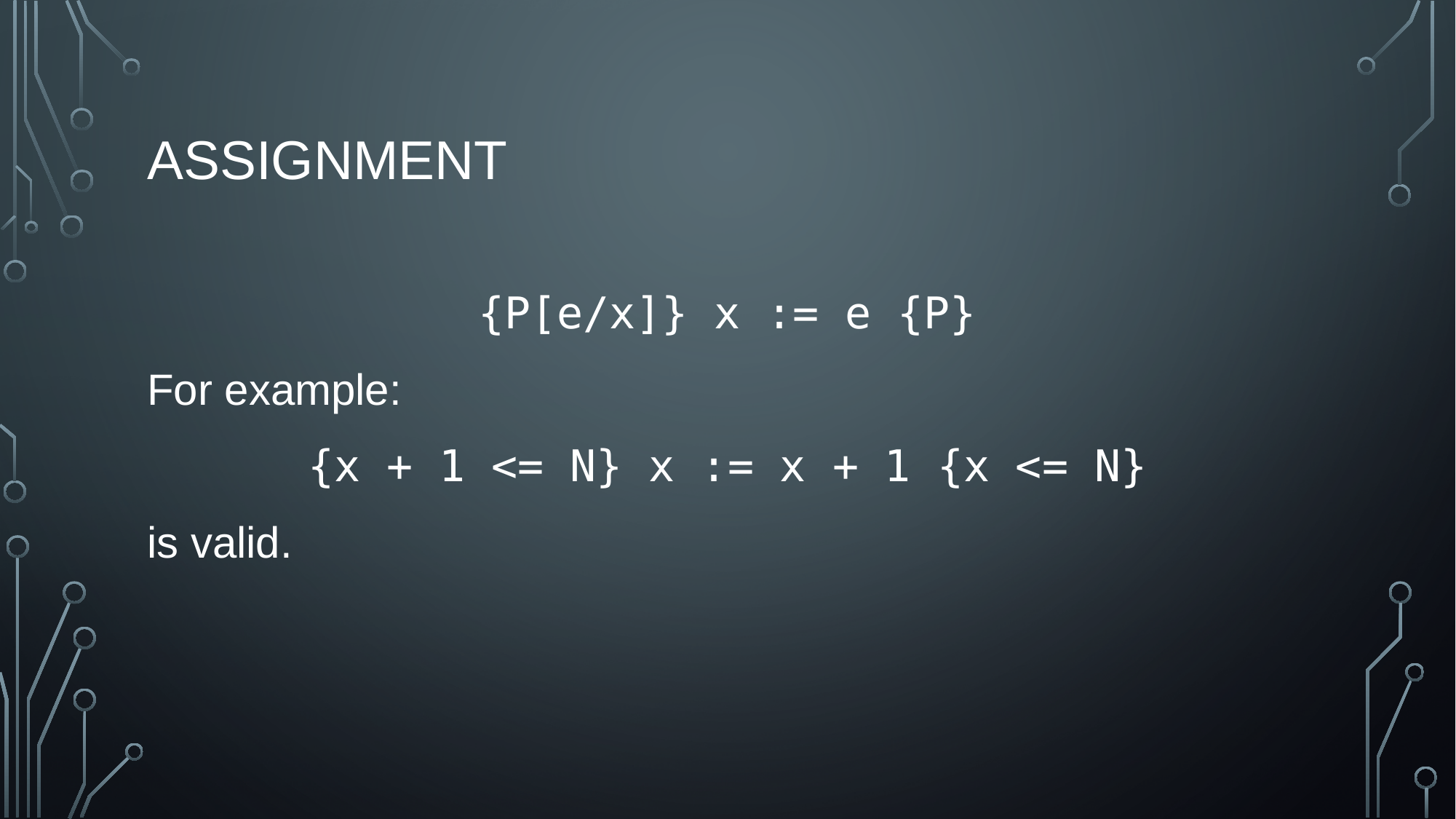

# Assignment
{P[e/x]} x := e {P}
For example:
{x + 1 <= N} x := x + 1 {x <= N}
is valid.